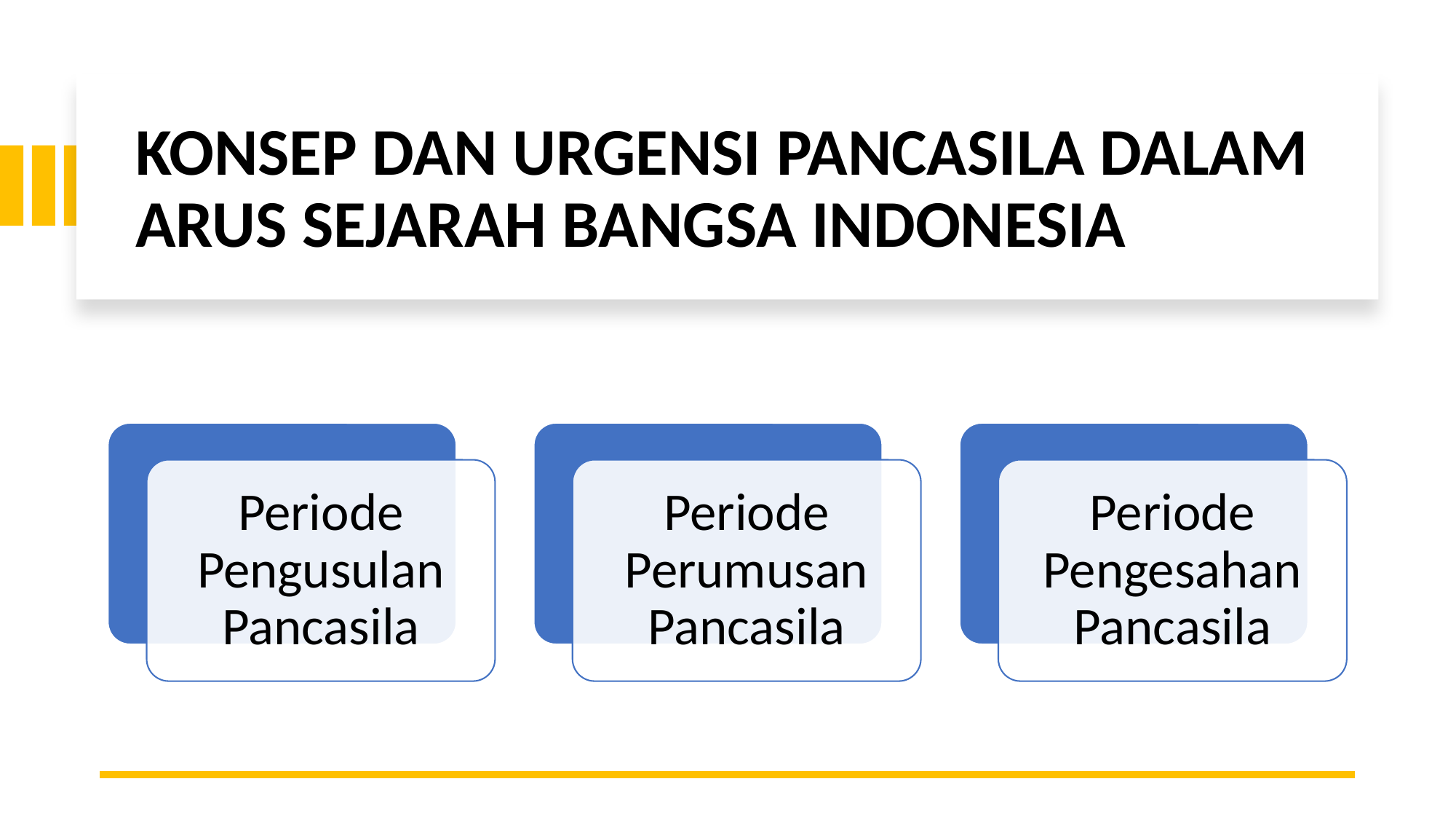

# KONSEP DAN URGENSI PANCASILA DALAM ARUS SEJARAH BANGSA INDONESIA

Periode Pengusulan Pancasila
Periode Perumusan Pancasila
Periode Pengesahan Pancasila